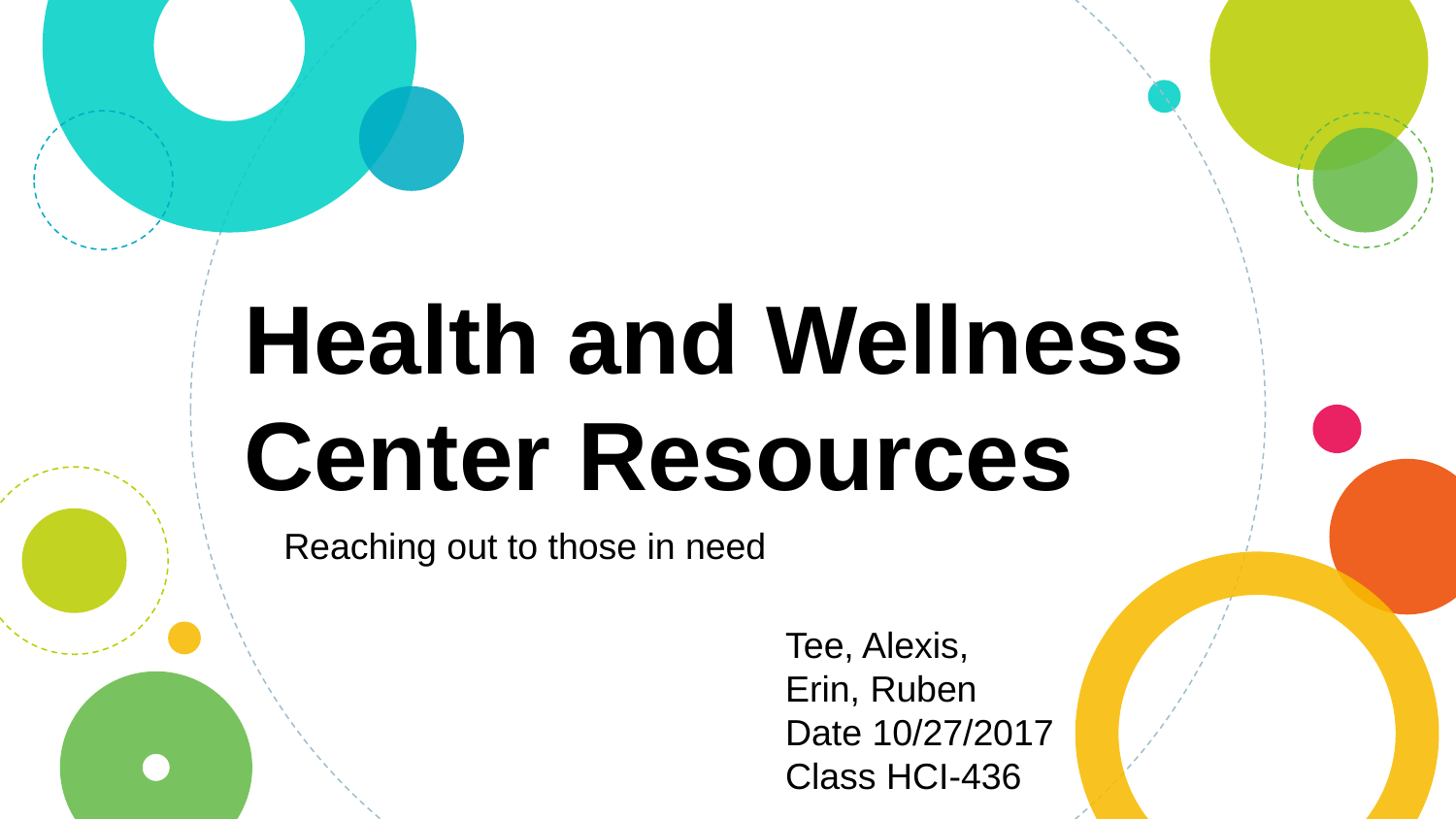

# Health and Wellness Center Resources
Reaching out to those in need
Tee, Alexis,
Erin, Ruben
Date 10/27/2017
Class HCI-436